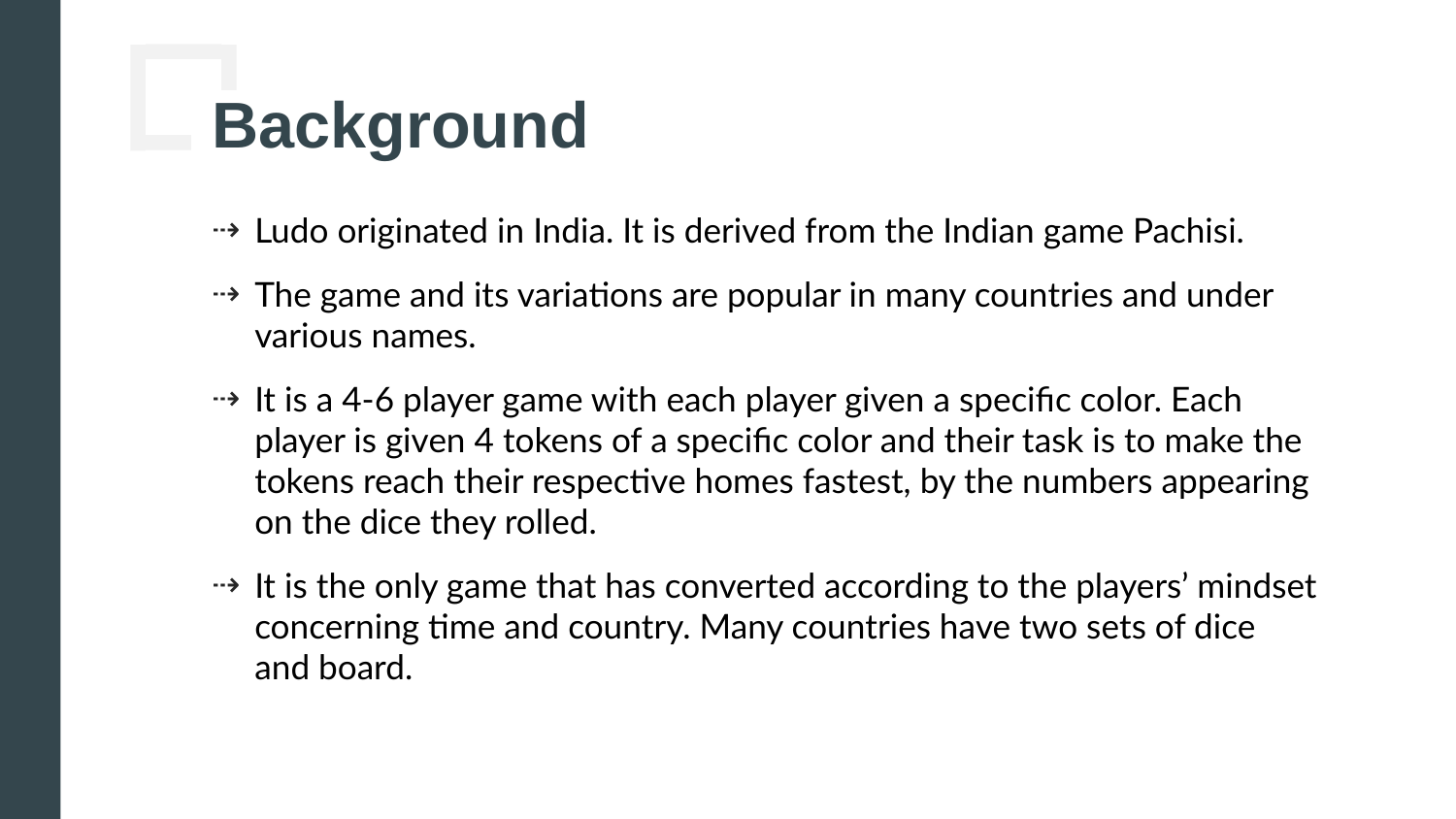

# Background
Ludo originated in India. It is derived from the Indian game Pachisi.
The game and its variations are popular in many countries and under various names.
It is a 4-6 player game with each player given a specific color. Each player is given 4 tokens of a specific color and their task is to make the tokens reach their respective homes fastest, by the numbers appearing on the dice they rolled.
It is the only game that has converted according to the players’ mindset concerning time and country. Many countries have two sets of dice and board.